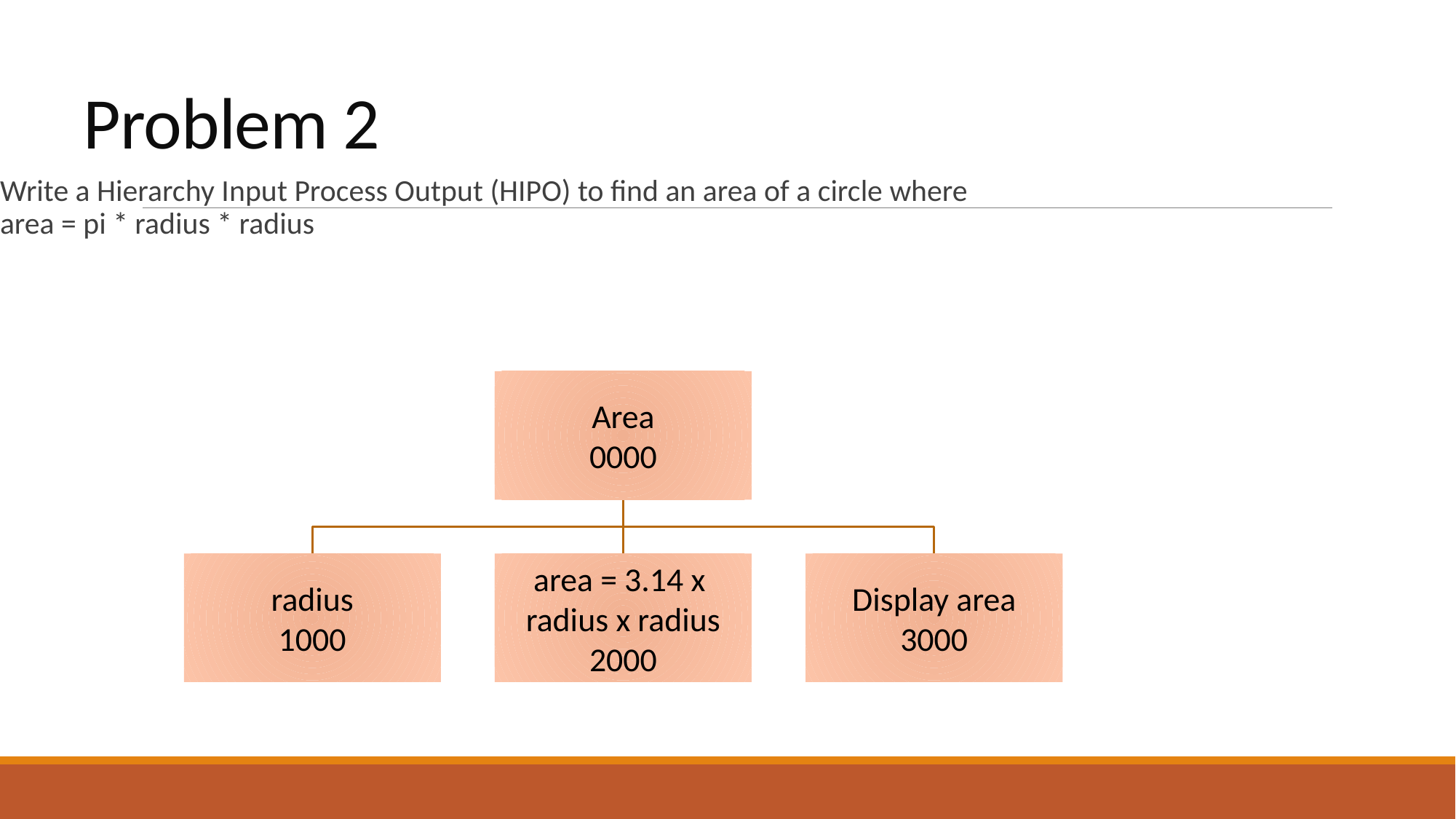

# Problem 2
Write a Hierarchy Input Process Output (HIPO) to find an area of a circle where area = pi * radius * radius
Area
0000
radius
1000
area = 3.14 x
radius x radius
2000
Display area
3000